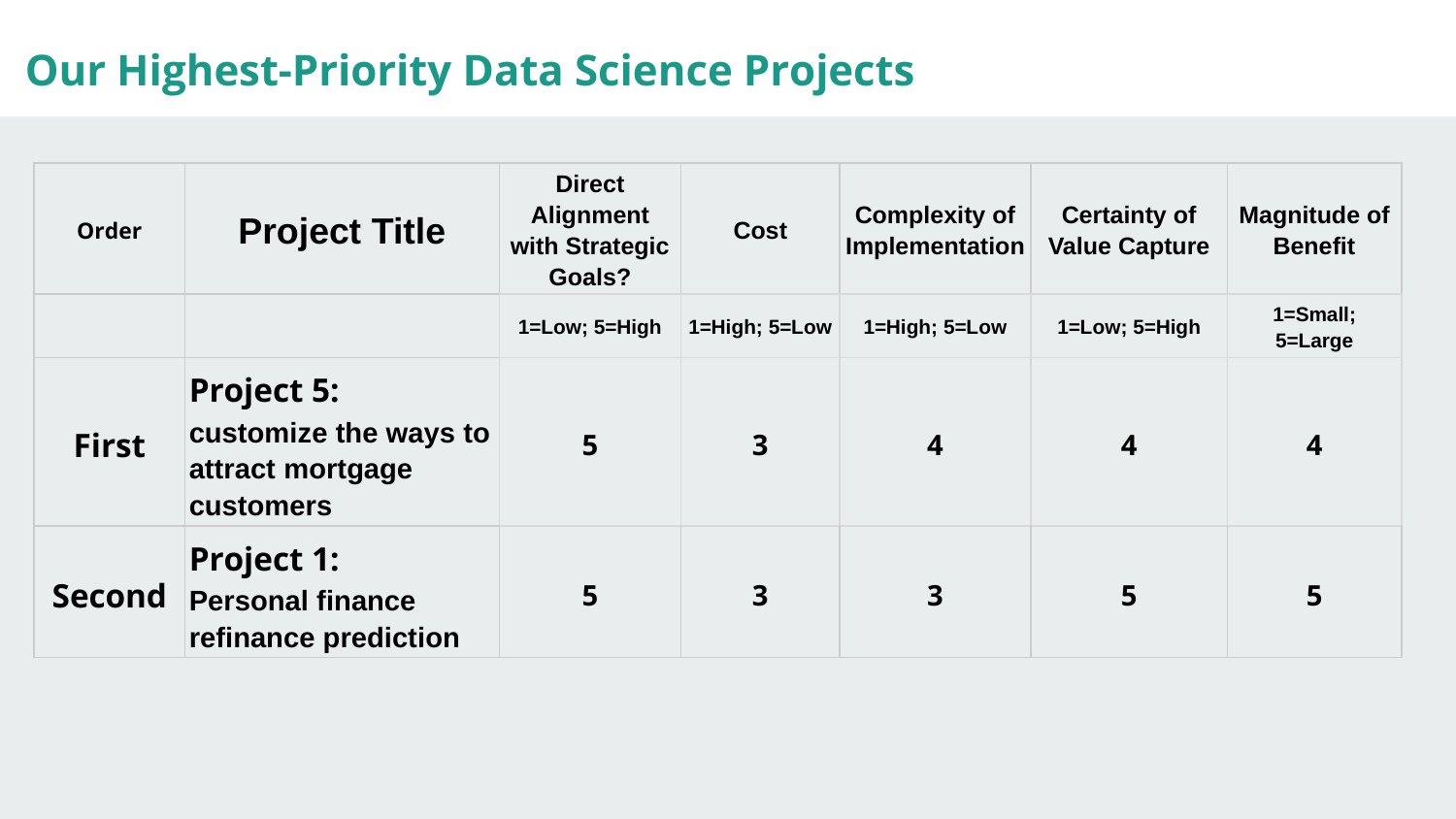

Our Highest-Priority Data Science Projects

| Order | Project Title | Direct Alignment with Strategic Goals? | Cost | Complexity of Implementation | Certainty of Value Capture | Magnitude of Benefit |
| --- | --- | --- | --- | --- | --- | --- |
|  |  | 1=Low; 5=High | 1=High; 5=Low | 1=High; 5=Low | 1=Low; 5=High | 1=Small; 5=Large |
| First | Project 5: customize the ways to attract mortgage customers | 5 | 3 | 4 | 4 | 4 |
| Second | Project 1: Personal finance refinance prediction | 5 | 3 | 3 | 5 | 5 |